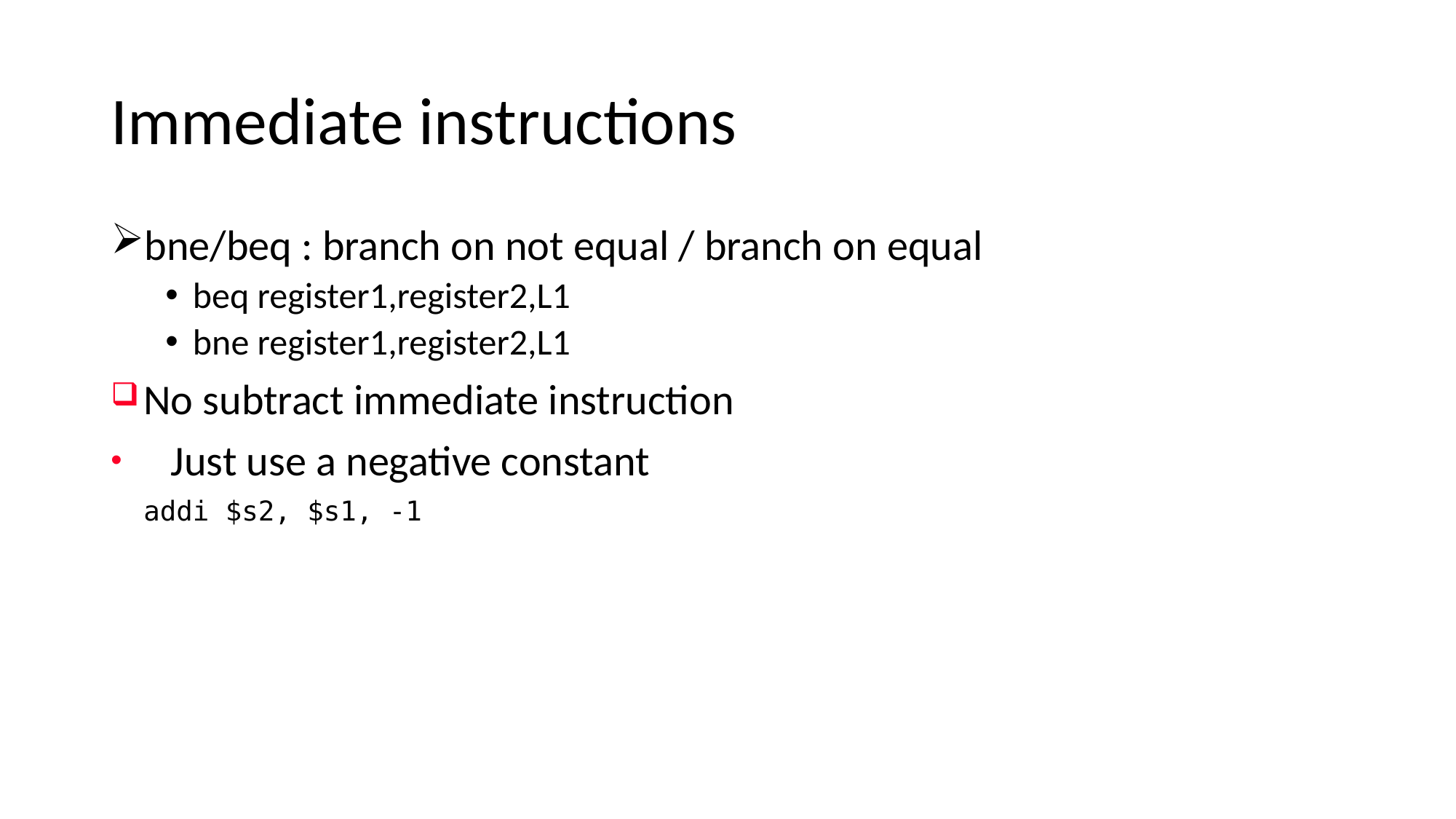

# Immediate instructions
bne/beq : branch on not equal / branch on equal
beq register1,register2,L1
bne register1,register2,L1
No subtract immediate instruction
	Just use a negative constant
	addi $s2, $s1, -1